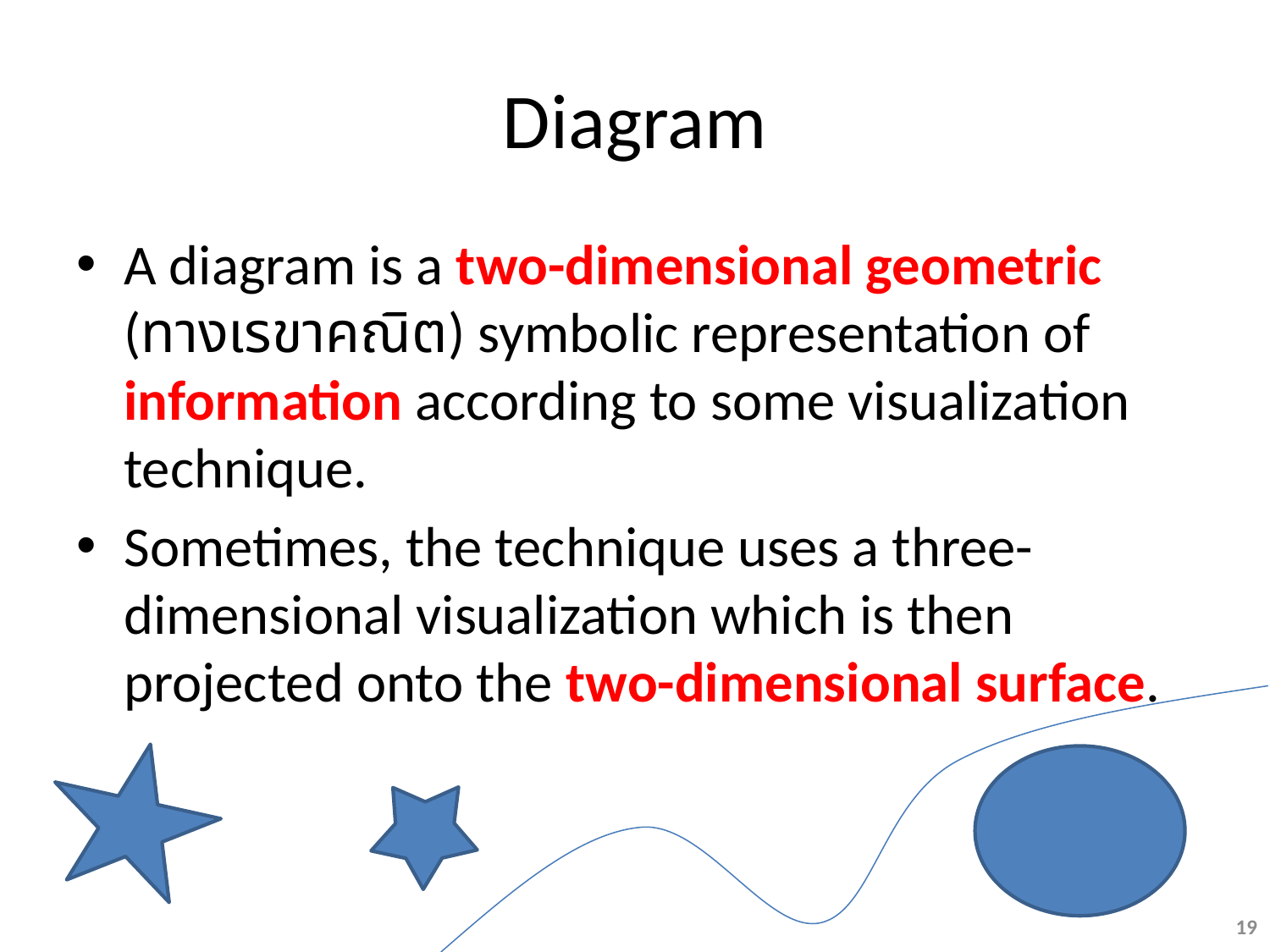

# Diagram
A diagram is a two-dimensional geometric (ทางเรขาคณิต) symbolic representation of information according to some visualization technique.
Sometimes, the technique uses a three-dimensional visualization which is then projected onto the two-dimensional surface.

19